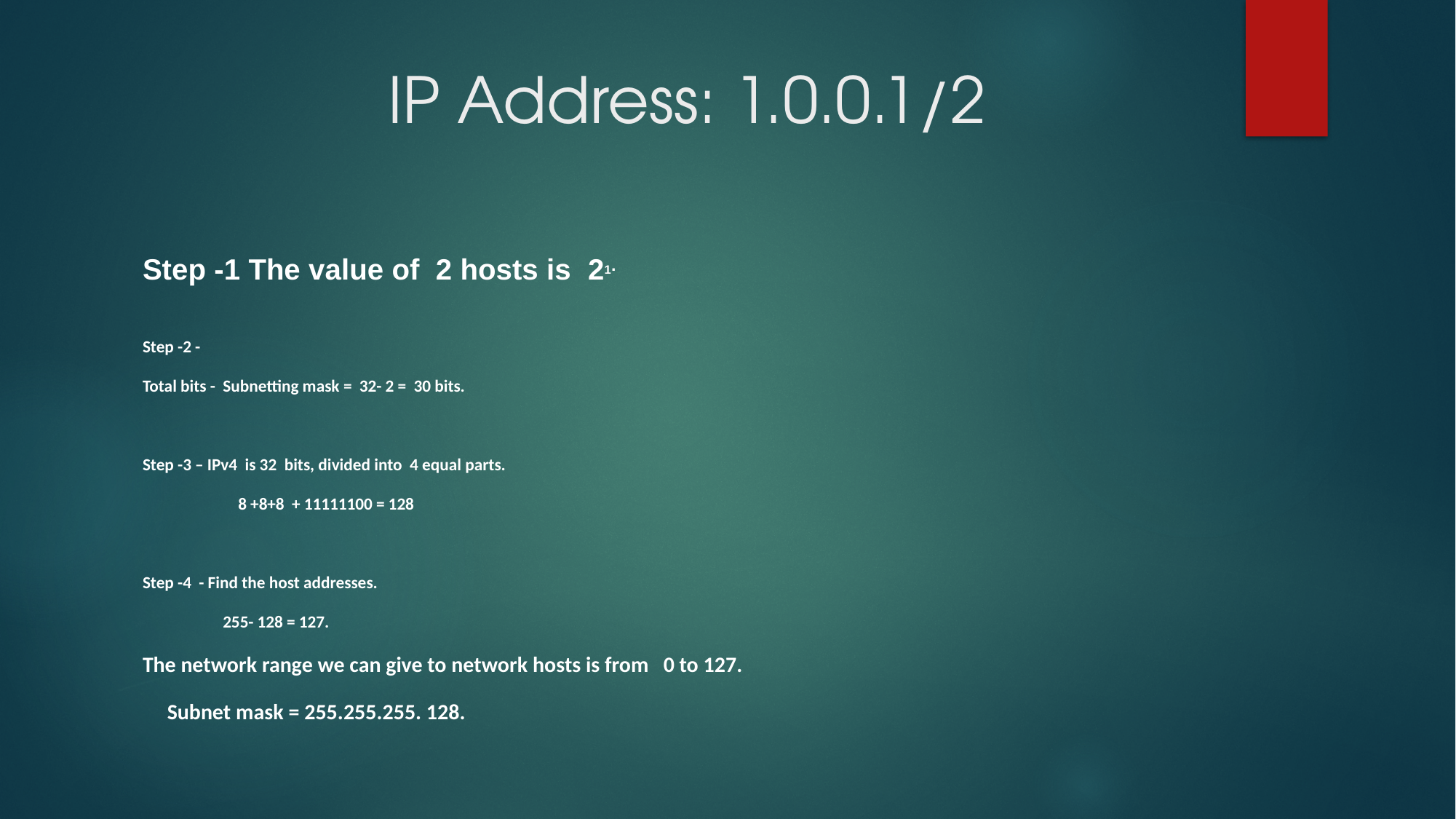

# IP Address: 1.0.0.1/2
Step -1 The value of  2 hosts is  21.

Step -2 -
Total bits -  Subnetting mask =  32- 2 =  30 bits.

Step -3 – IPv4  is 32  bits, divided into  4 equal parts.
                         8 +8+8  + 11111100 = 128

Step -4  - Find the host addresses.
                     255- 128 = 127.
The network range we can give to network hosts is from   0 to 127.
     Subnet mask = 255.255.255. 128.